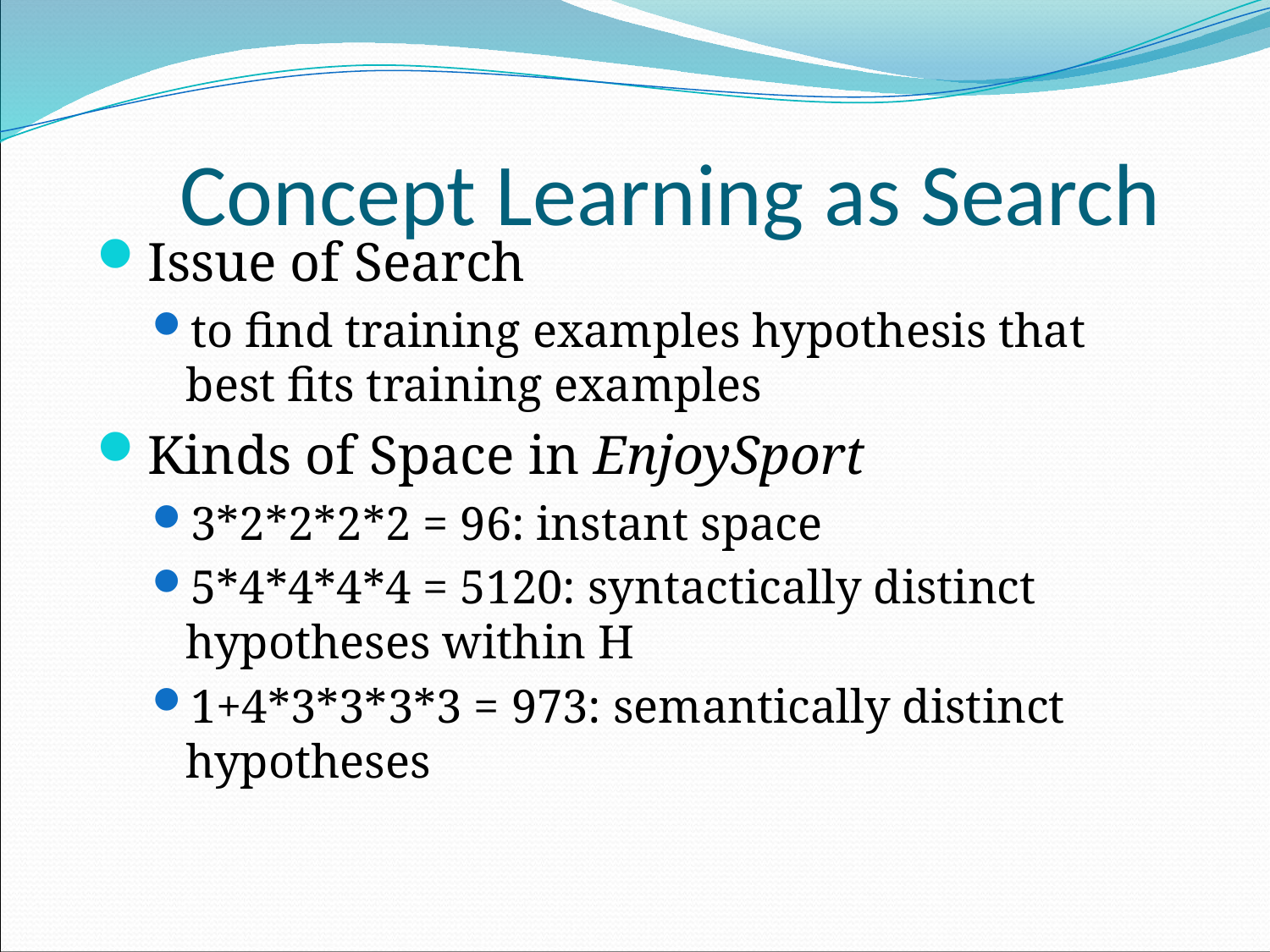

# Concept Learning as Search
Issue of Search
to find training examples hypothesis that best fits training examples
Kinds of Space in EnjoySport
3*2*2*2*2 = 96: instant space
5*4*4*4*4 = 5120: syntactically distinct hypotheses within H
1+4*3*3*3*3 = 973: semantically distinct hypotheses